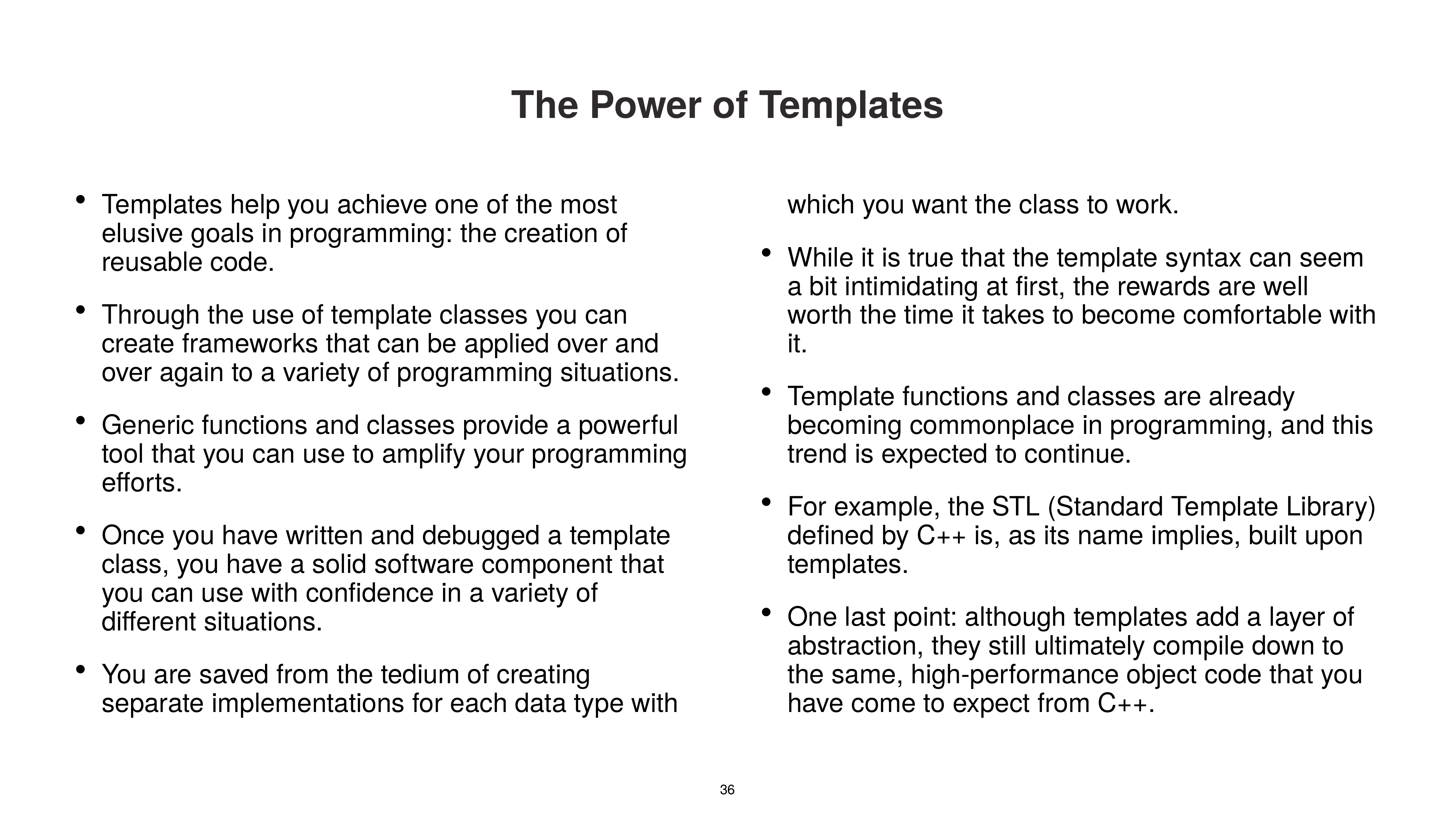

The Power of Templates
Templates help you achieve one of the most elusive goals in programming: the creation of reusable code.
Through the use of template classes you can create frameworks that can be applied over and over again to a variety of programming situations.
Generic functions and classes provide a powerful tool that you can use to amplify your programming efforts.
Once you have written and debugged a template class, you have a solid software component that you can use with confidence in a variety of different situations.
You are saved from the tedium of creating separate implementations for each data type with which you want the class to work.
While it is true that the template syntax can seem a bit intimidating at first, the rewards are well worth the time it takes to become comfortable with it.
Template functions and classes are already becoming commonplace in programming, and this trend is expected to continue.
For example, the STL (Standard Template Library) defined by C++ is, as its name implies, built upon templates.
One last point: although templates add a layer of abstraction, they still ultimately compile down to the same, high-performance object code that you have come to expect from C++.
36